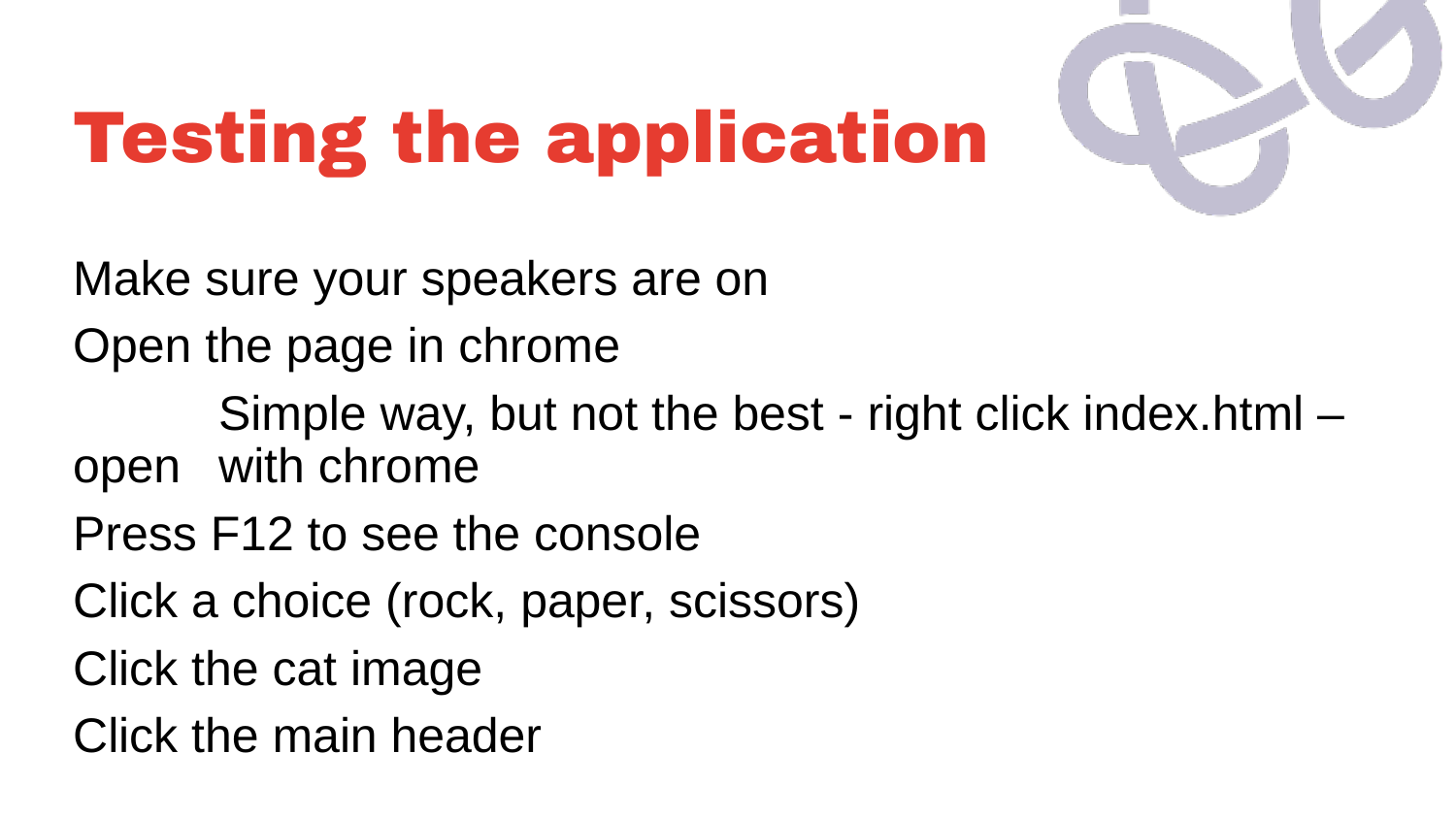

# Testing the application
Make sure your speakers are on
Open the page in chrome
	Simple way, but not the best - right click index.html – open 	with chrome
Press F12 to see the console
Click a choice (rock, paper, scissors)
Click the cat image
Click the main header